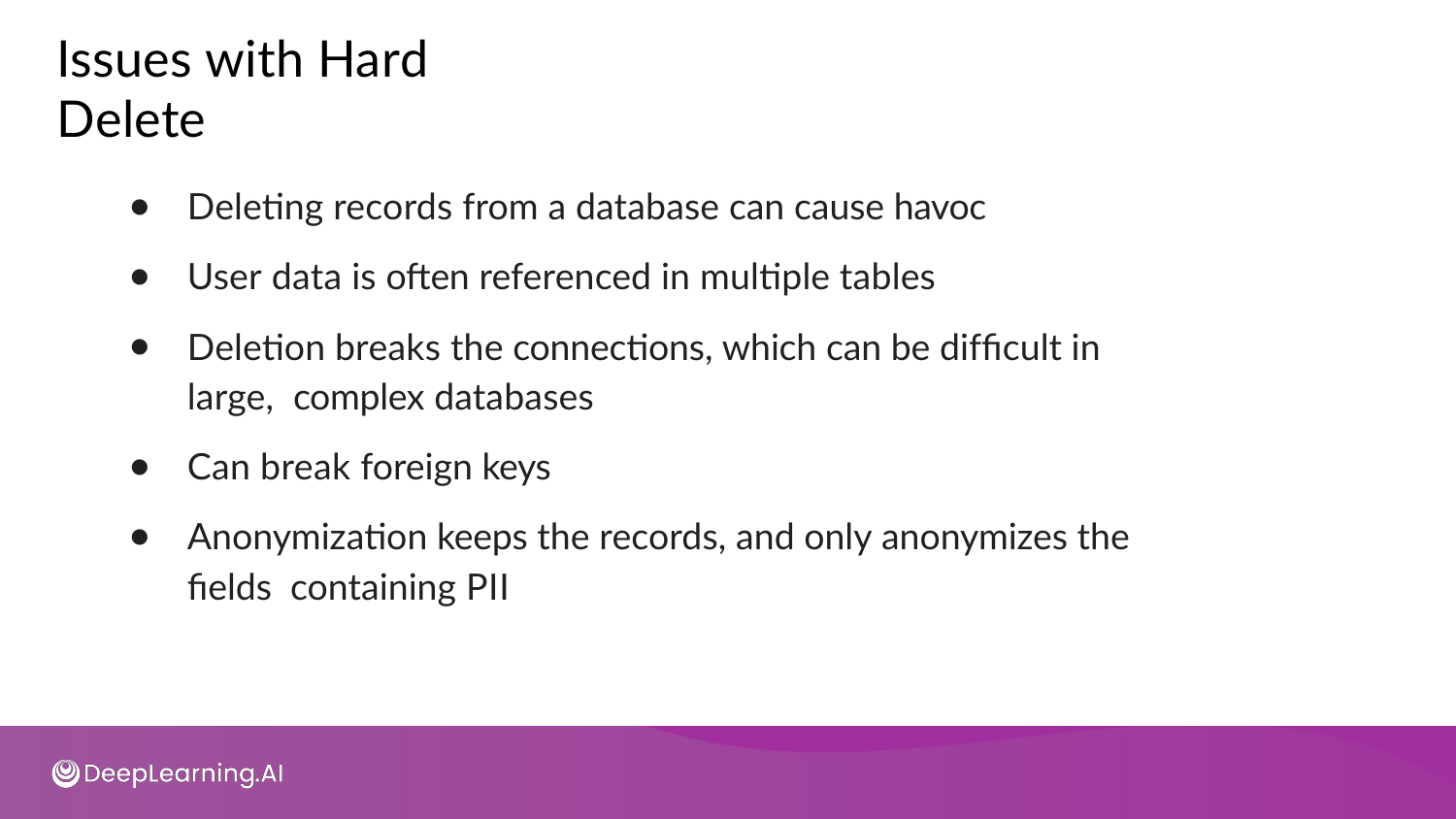

# Issues with Hard Delete
Deleting records from a database can cause havoc
User data is often referenced in multiple tables
Deletion breaks the connections, which can be difﬁcult in large,  complex databases
Can break foreign keys
Anonymization keeps the records, and only anonymizes the ﬁelds  containing PII